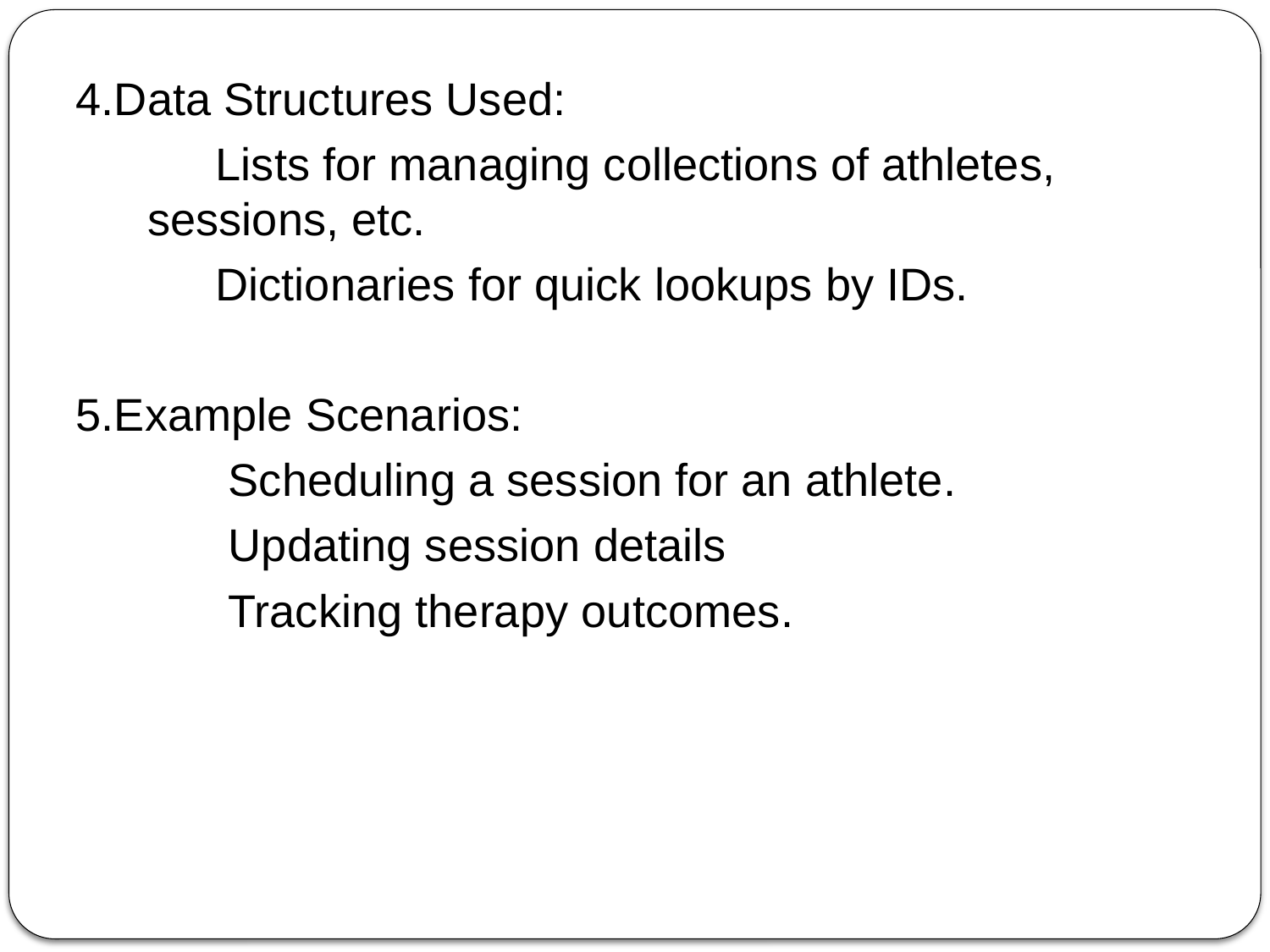

4.Data Structures Used:
           Lists for managing collections of athletes, sessions, etc.
           Dictionaries for quick lookups by IDs.

5.Example Scenarios:
            Scheduling a session for an athlete.
            Updating session details
            Tracking therapy outcomes.